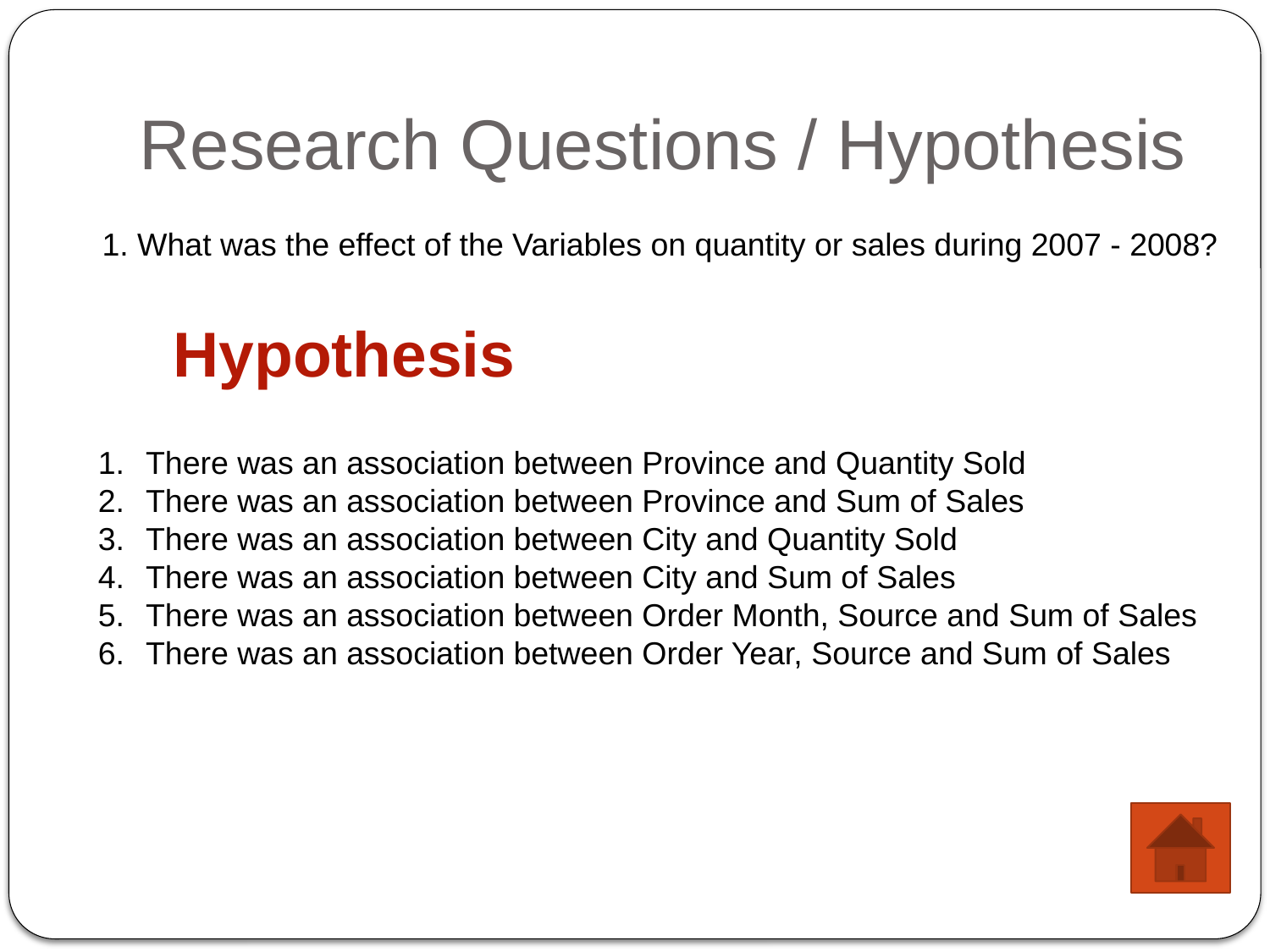

# Research Questions / Hypothesis
1. What was the effect of the Variables on quantity or sales during 2007 - 2008?
Hypothesis
There was an association between Province and Quantity Sold
There was an association between Province and Sum of Sales
There was an association between City and Quantity Sold
There was an association between City and Sum of Sales
There was an association between Order Month, Source and Sum of Sales
There was an association between Order Year, Source and Sum of Sales